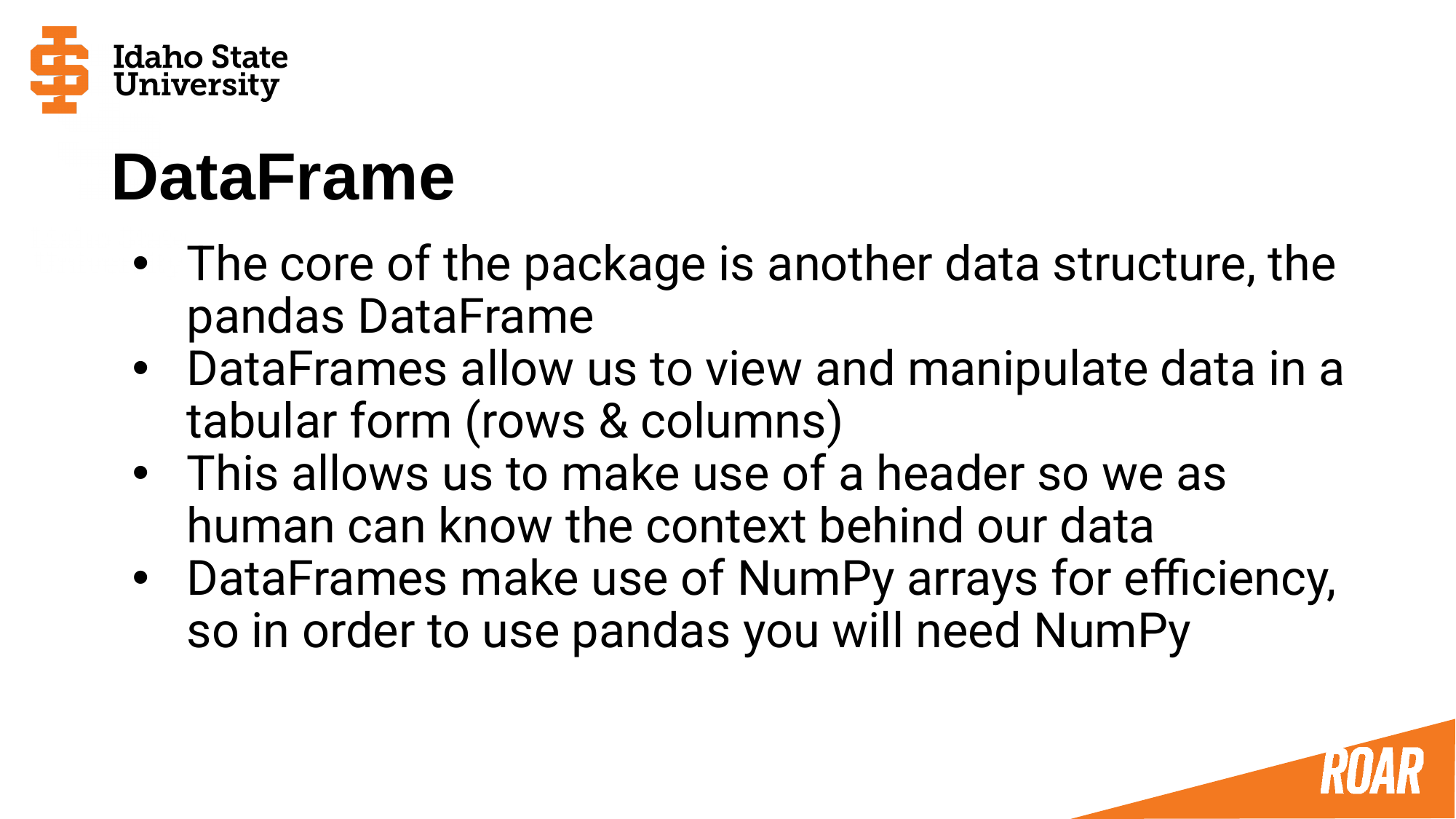

# DataFrame
The core of the package is another data structure, the pandas DataFrame
DataFrames allow us to view and manipulate data in a tabular form (rows & columns)
This allows us to make use of a header so we as human can know the context behind our data
DataFrames make use of NumPy arrays for efficiency, so in order to use pandas you will need NumPy